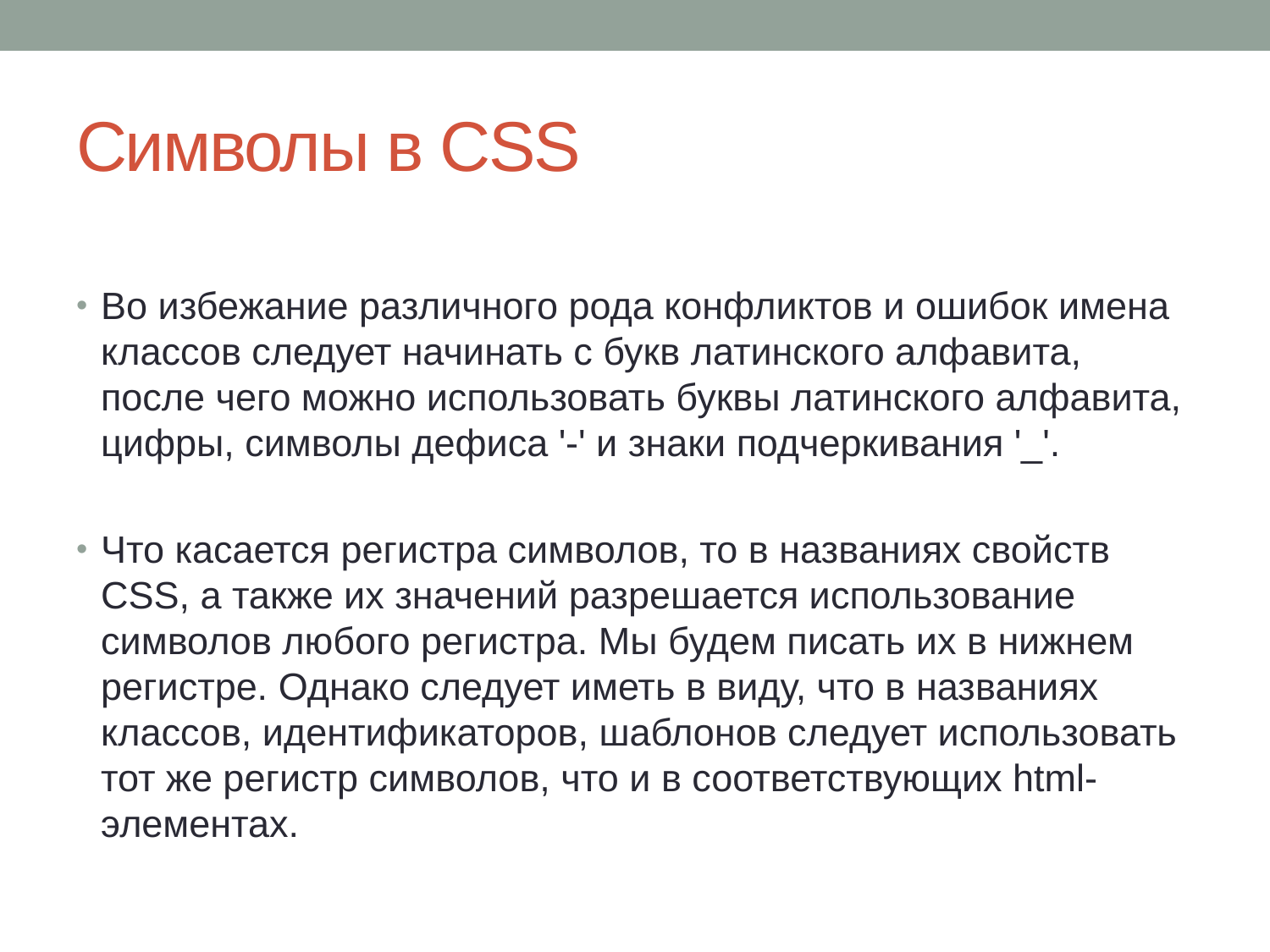

# Символы в CSS

Во избежание различного рода конфликтов и ошибок имена классов следует начинать с букв латинского алфавита, после чего можно использовать буквы латинского алфавита, цифры, символы дефиса '-' и знаки подчеркивания '_'.

Что касается регистра символов, то в названиях свойств CSS, а также их значений разрешается использование символов любого регистра. Мы будем писать их в нижнем регистре. Однако следует иметь в виду, что в названиях классов, идентификаторов, шаблонов следует использовать тот же регистр символов, что и в соответствующих html-элементах.